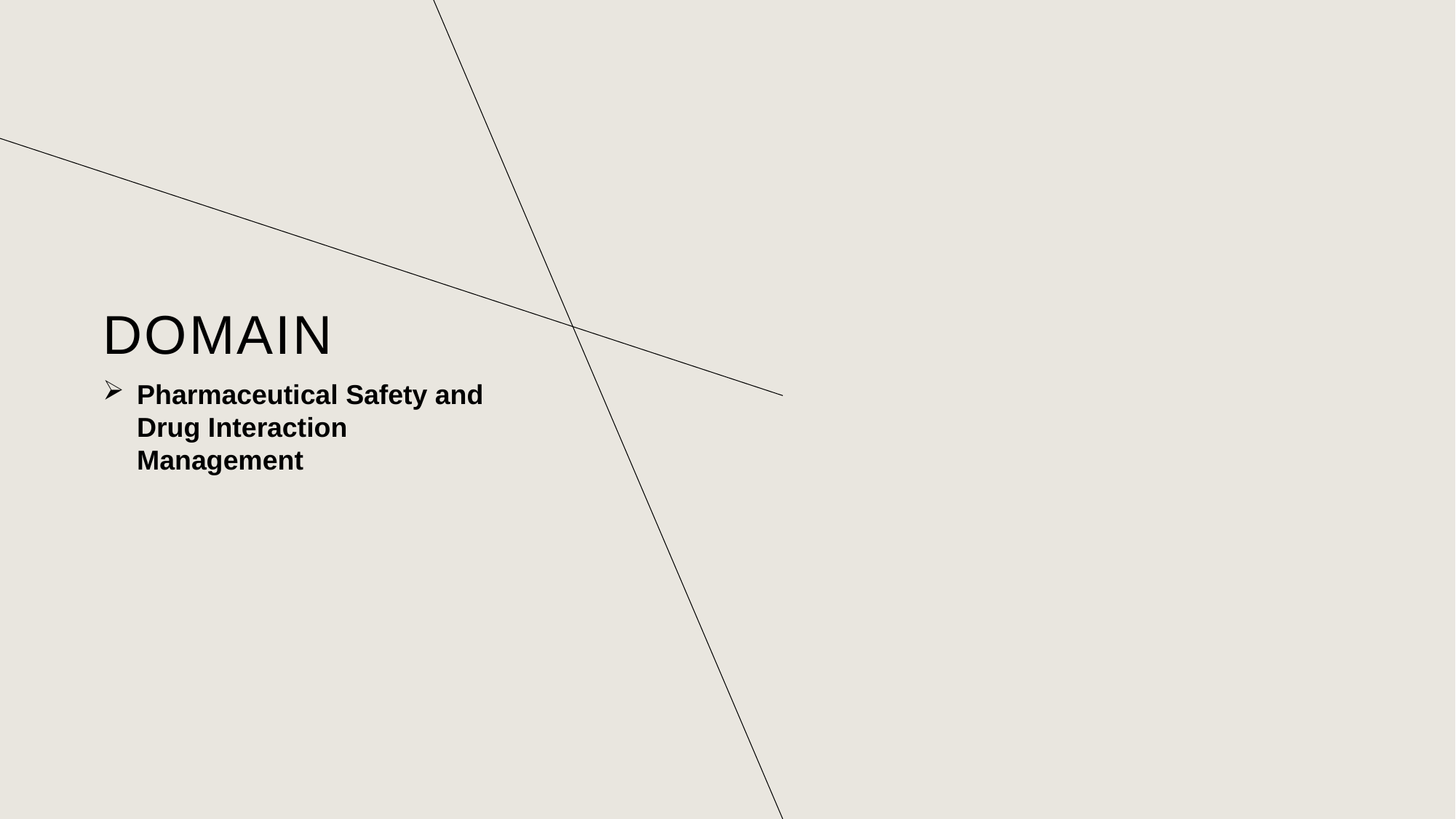

# Domain
Pharmaceutical Safety and Drug Interaction Management